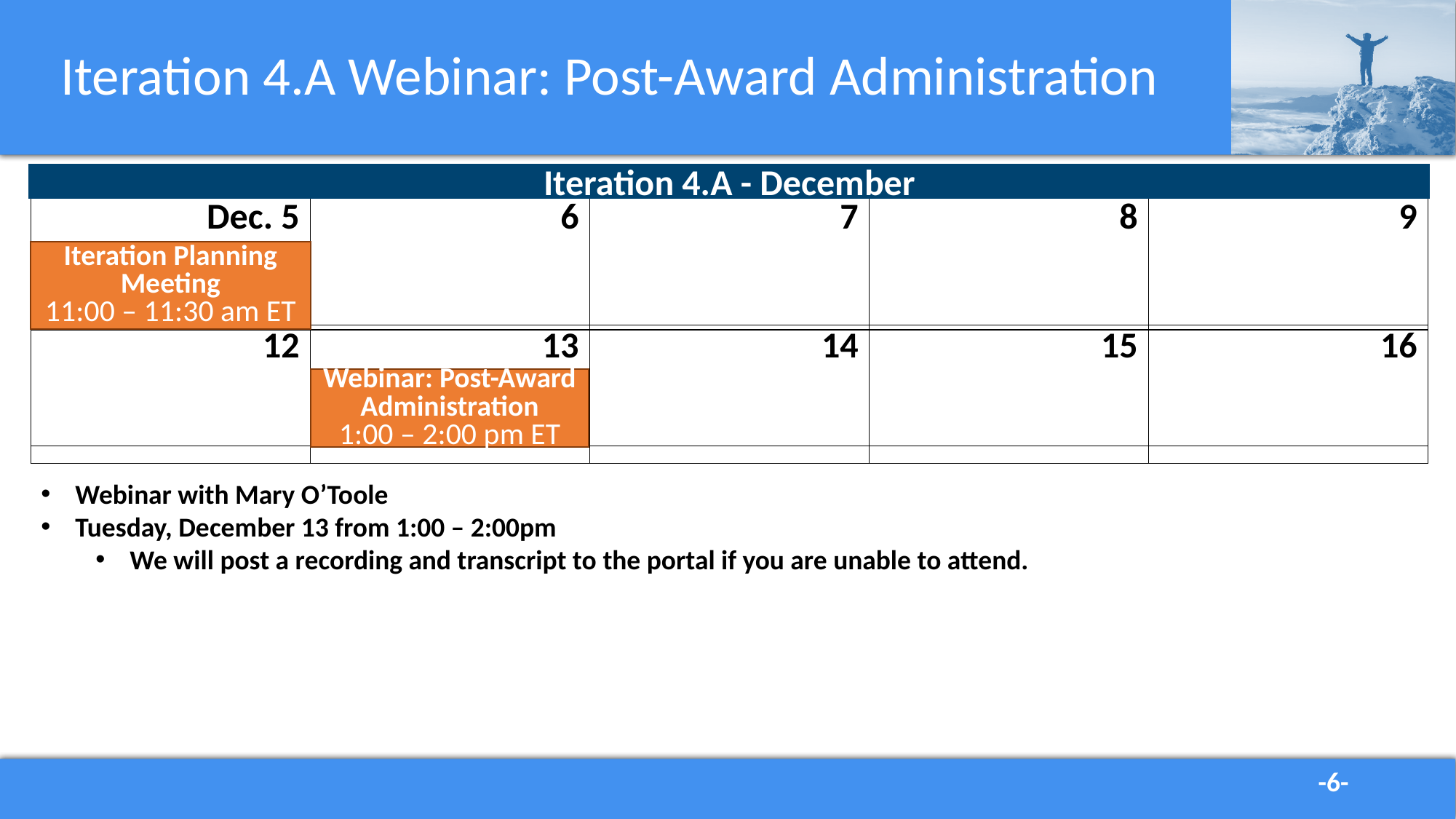

# Iteration 4.A Webinar: Post-Award Administration
Iteration 4.A - December
Iteration Planning Meeting
11:00 – 11:30 am ET
Webinar: Post-Award Administration
1:00 – 2:00 pm ET
| Dec. 5 | 6 | 7 | 8 | 9 |
| --- | --- | --- | --- | --- |
|  |  |  |  |  |
| 12 | 13 | 14 | 15 | 16 |
| --- | --- | --- | --- | --- |
Webinar with Mary O’Toole
Tuesday, December 13 from 1:00 – 2:00pm
We will post a recording and transcript to the portal if you are unable to attend.